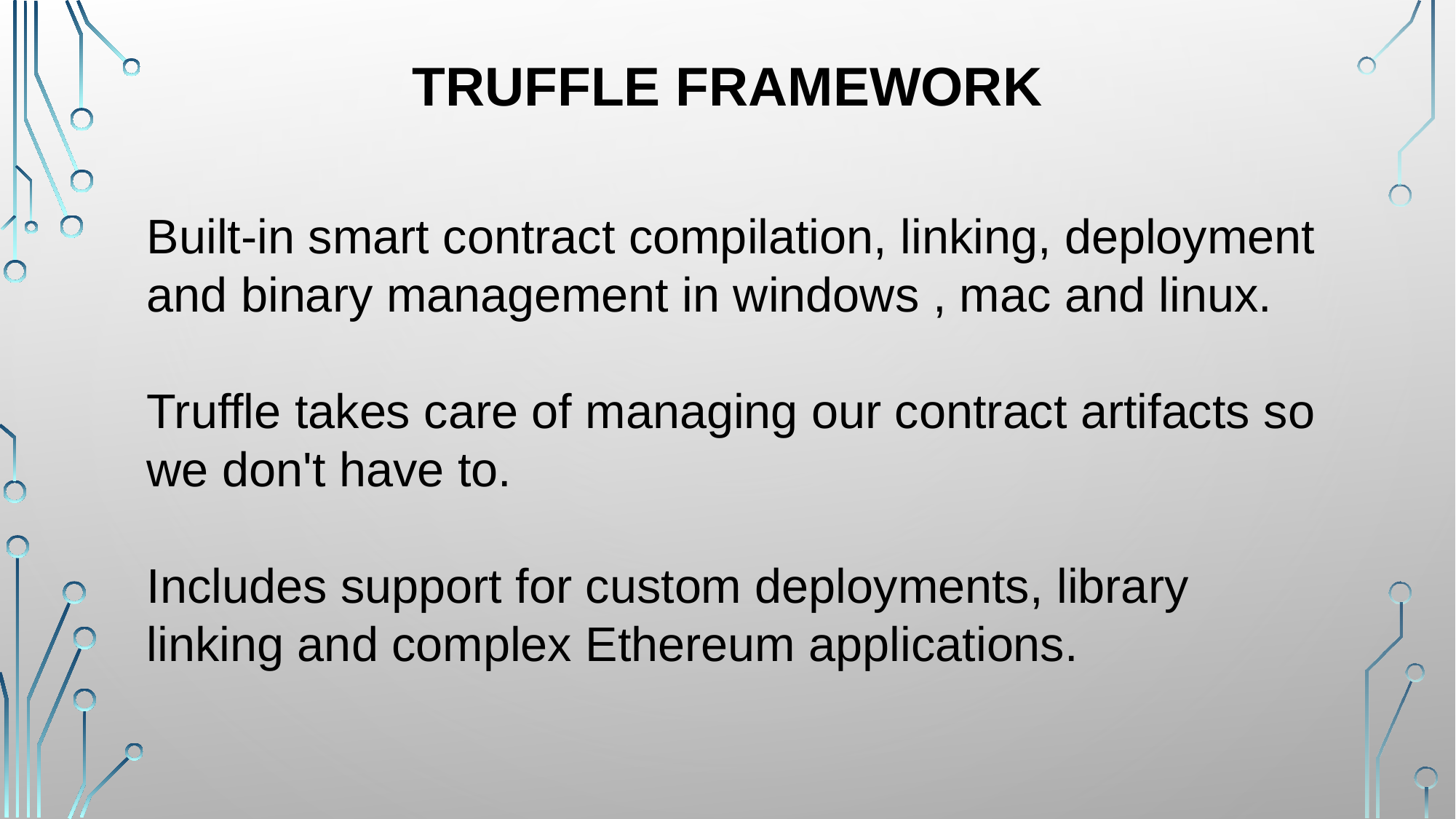

# Truffle Framework
Built-in smart contract compilation, linking, deployment and binary management in windows , mac and linux.

Truffle takes care of managing our contract artifacts so we don't have to.

Includes support for custom deployments, library linking and complex Ethereum applications.